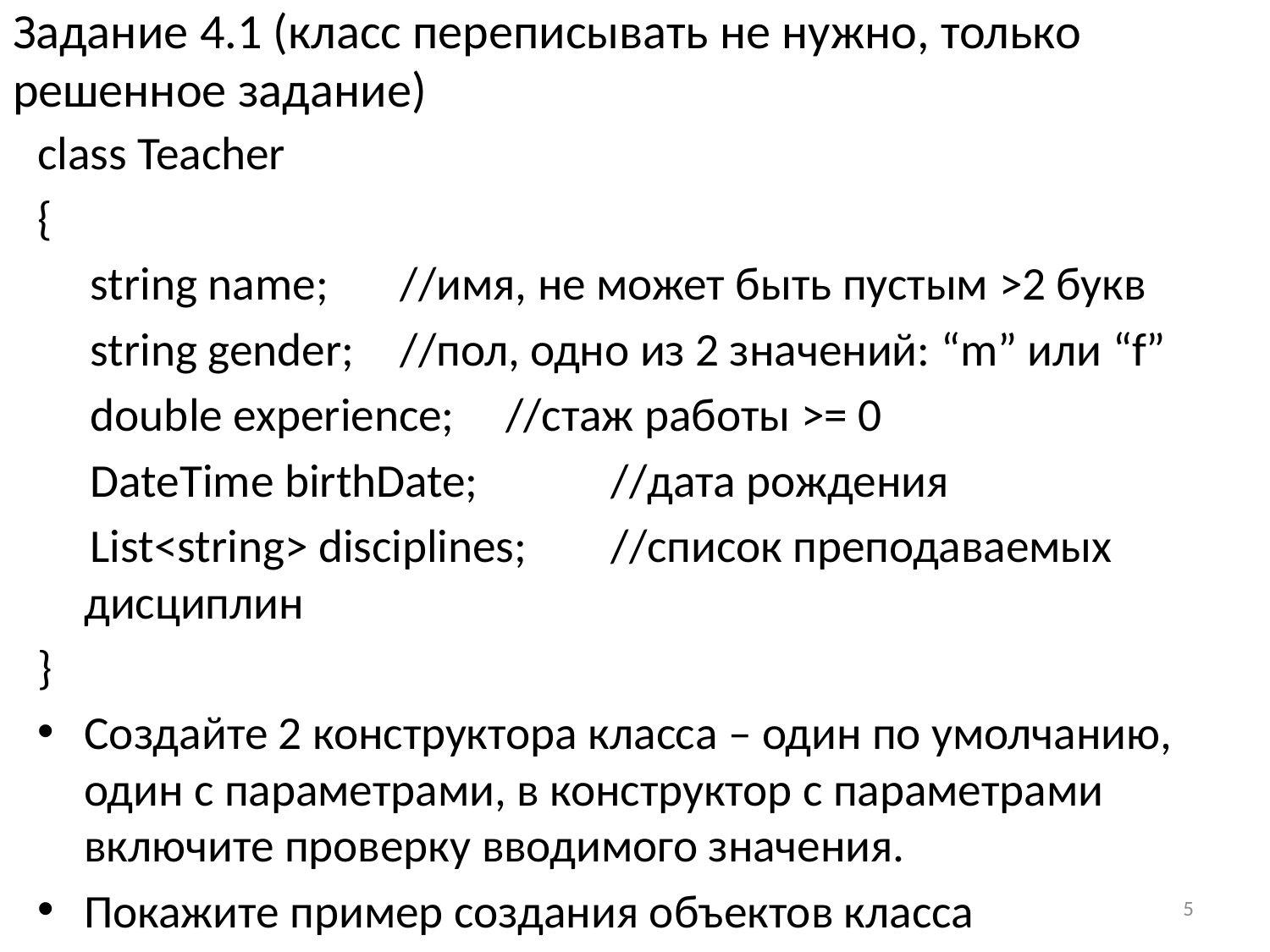

# Задание 4.1 (класс переписывать не нужно, только решенное задание)
class Teacher
{
     string name;	//имя, не может быть пустым >2 букв
     string gender;   	//пол, одно из 2 значений: “m” или “f”
     double experience;    	//стаж работы >= 0
     DateTime birthDate;    	//дата рождения
     List<string> disciplines;	//список преподаваемых дисциплин
}
Создайте 2 конструктора класса – один по умолчанию, один с параметрами, в конструктор с параметрами включите проверку вводимого значения.
Покажите пример создания объектов класса
5